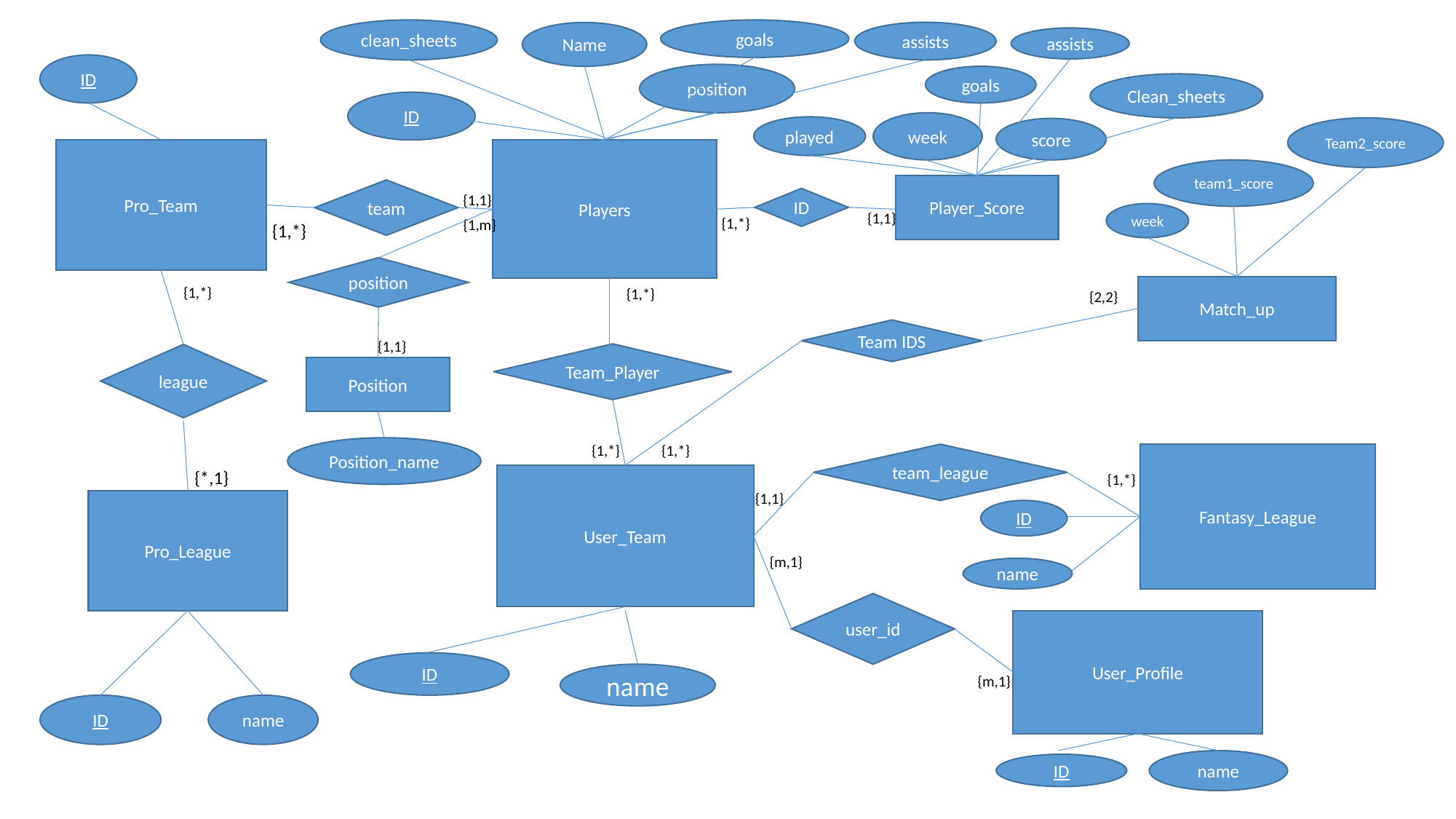

clean_sheets
goals
assists
Name
assists
ID
position
goals
Clean_sheets
ID
week
played
Team2_score
score
Pro_Team
Players
team1_score
Player_Score
team
{1,1}
ID
{1,1}
week
{1,*}
{1,m}
# {1,*}
position
Match_up
{1,*}
{1,*}
{2,2}
Team IDS
{1,1}
Team_Player
league
Position
{1,*}
{1,*}
Position_name
team_league
Fantasy_League
{*,1}
{1,*}
User_Team
{1,1}
Pro_League
ID
{m,1}
name
user_id
User_Profile
ID
name
{m,1}
ID
name
name
ID